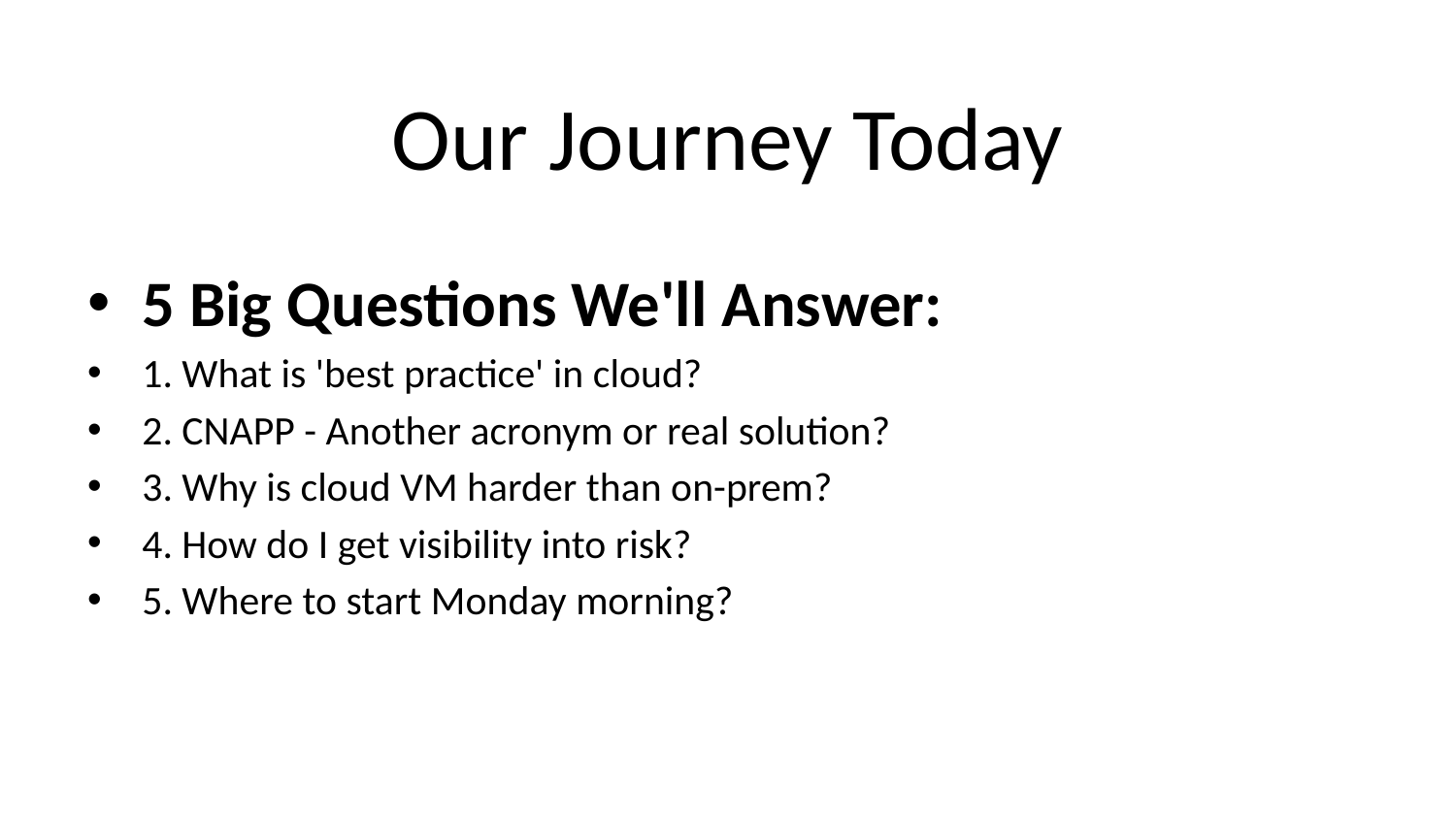

# Our Journey Today
5 Big Questions We'll Answer:
1. What is 'best practice' in cloud?
2. CNAPP - Another acronym or real solution?
3. Why is cloud VM harder than on-prem?
4. How do I get visibility into risk?
5. Where to start Monday morning?